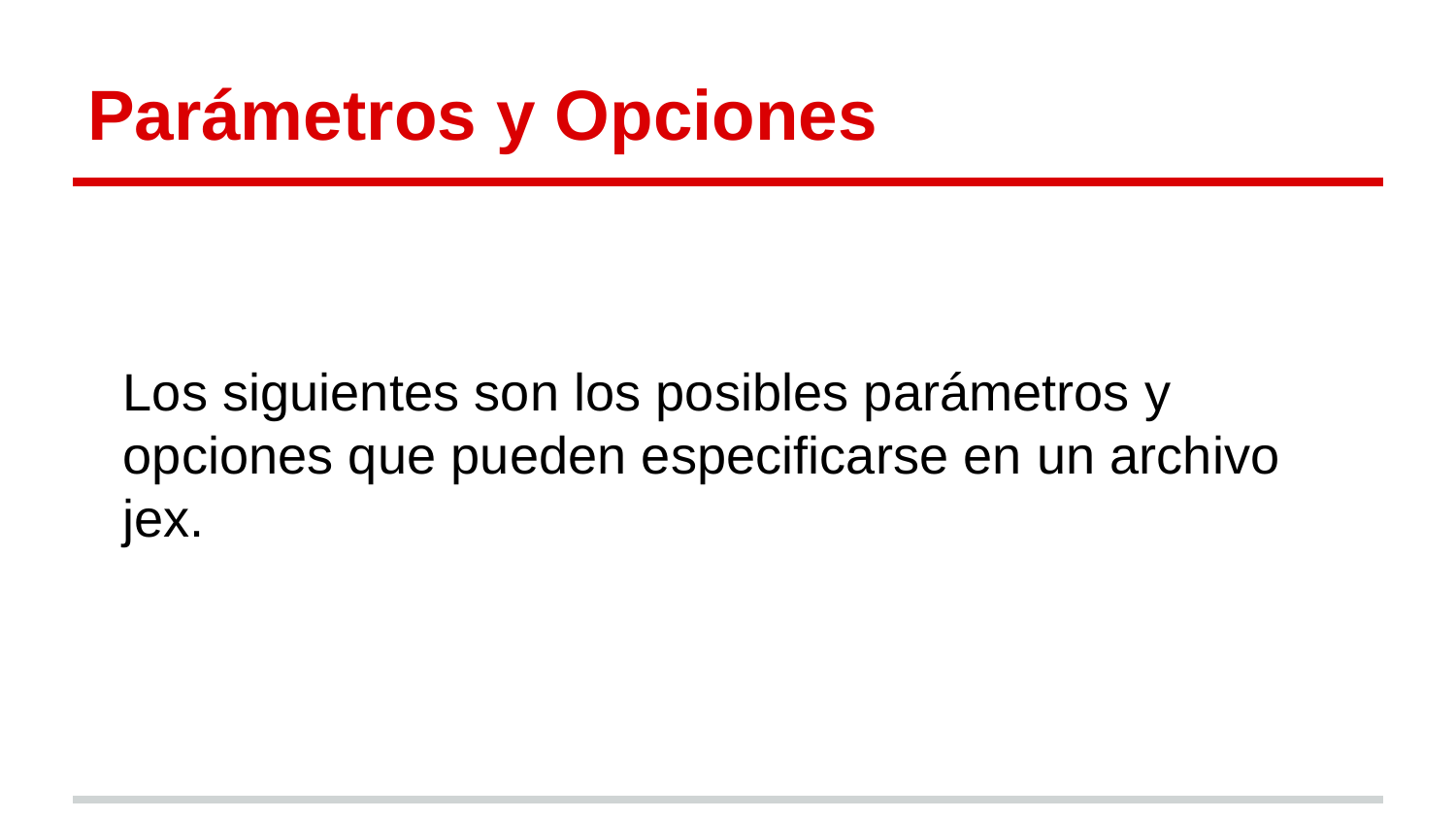

# Parámetros y Opciones
Los siguientes son los posibles parámetros y  opciones que pueden especificarse en un archivo jex.